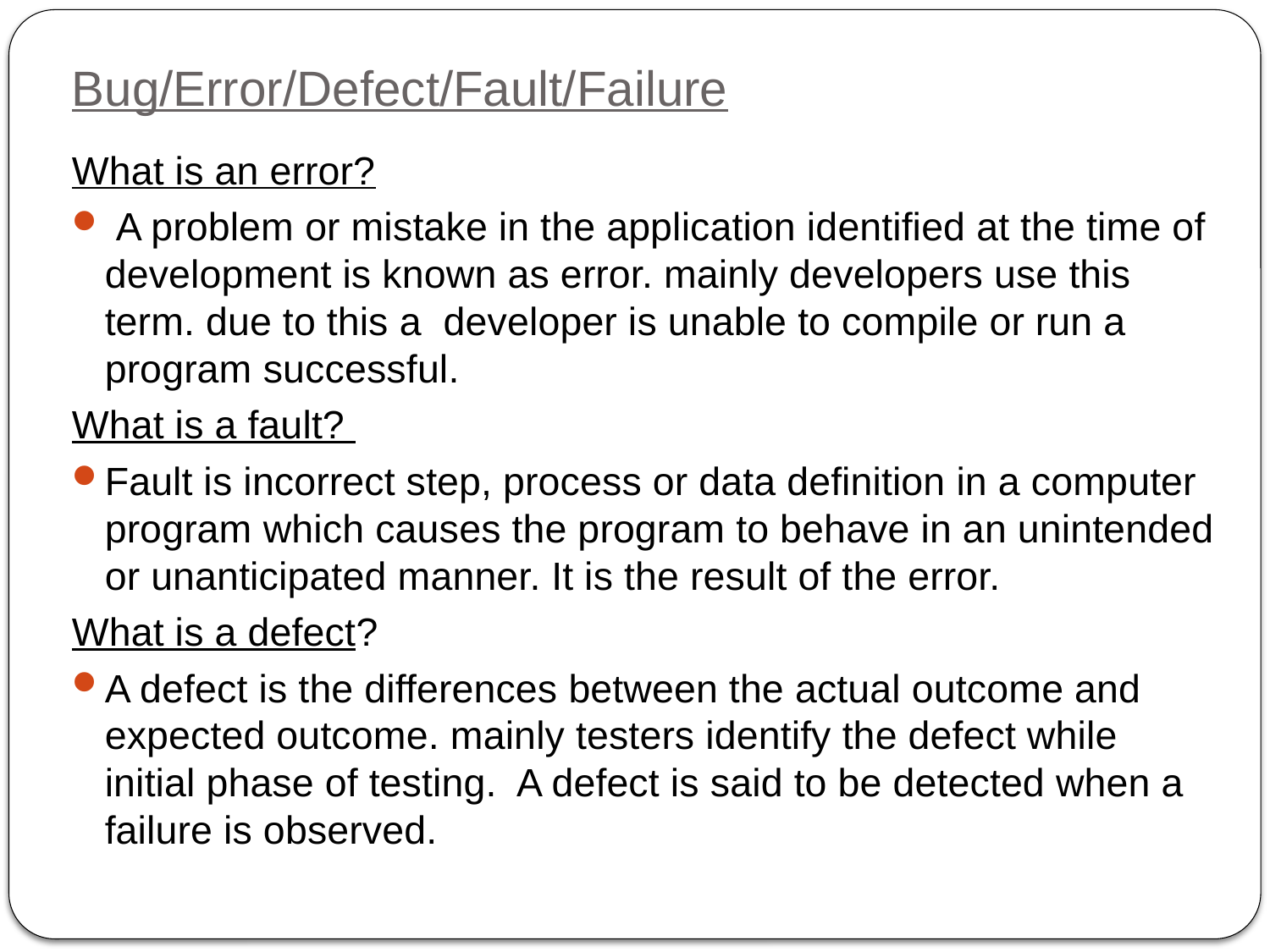

# Bug/Error/Defect/Fault/Failure
What is an error?
 A problem or mistake in the application identified at the time of development is known as error. mainly developers use this term. due to this a  developer is unable to compile or run a program successful.
What is a fault?
Fault is incorrect step, process or data definition in a computer program which causes the program to behave in an unintended or unanticipated manner. It is the result of the error.
What is a defect?
A defect is the differences between the actual outcome and expected outcome. mainly testers identify the defect while initial phase of testing.  A defect is said to be detected when a failure is observed.